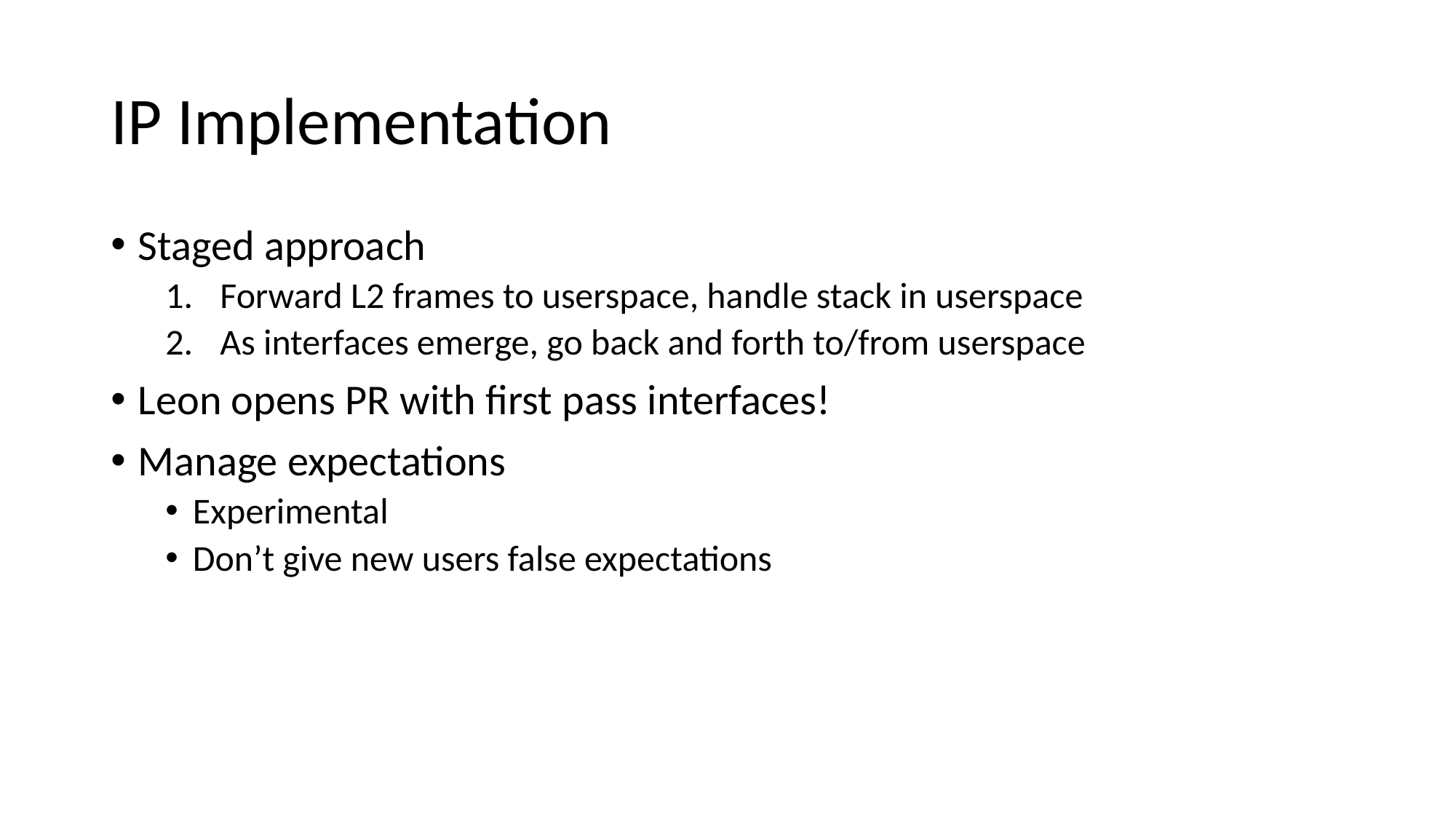

# IP Implementation
Staged approach
Forward L2 frames to userspace, handle stack in userspace
As interfaces emerge, go back and forth to/from userspace
Leon opens PR with first pass interfaces!
Manage expectations
Experimental
Don’t give new users false expectations